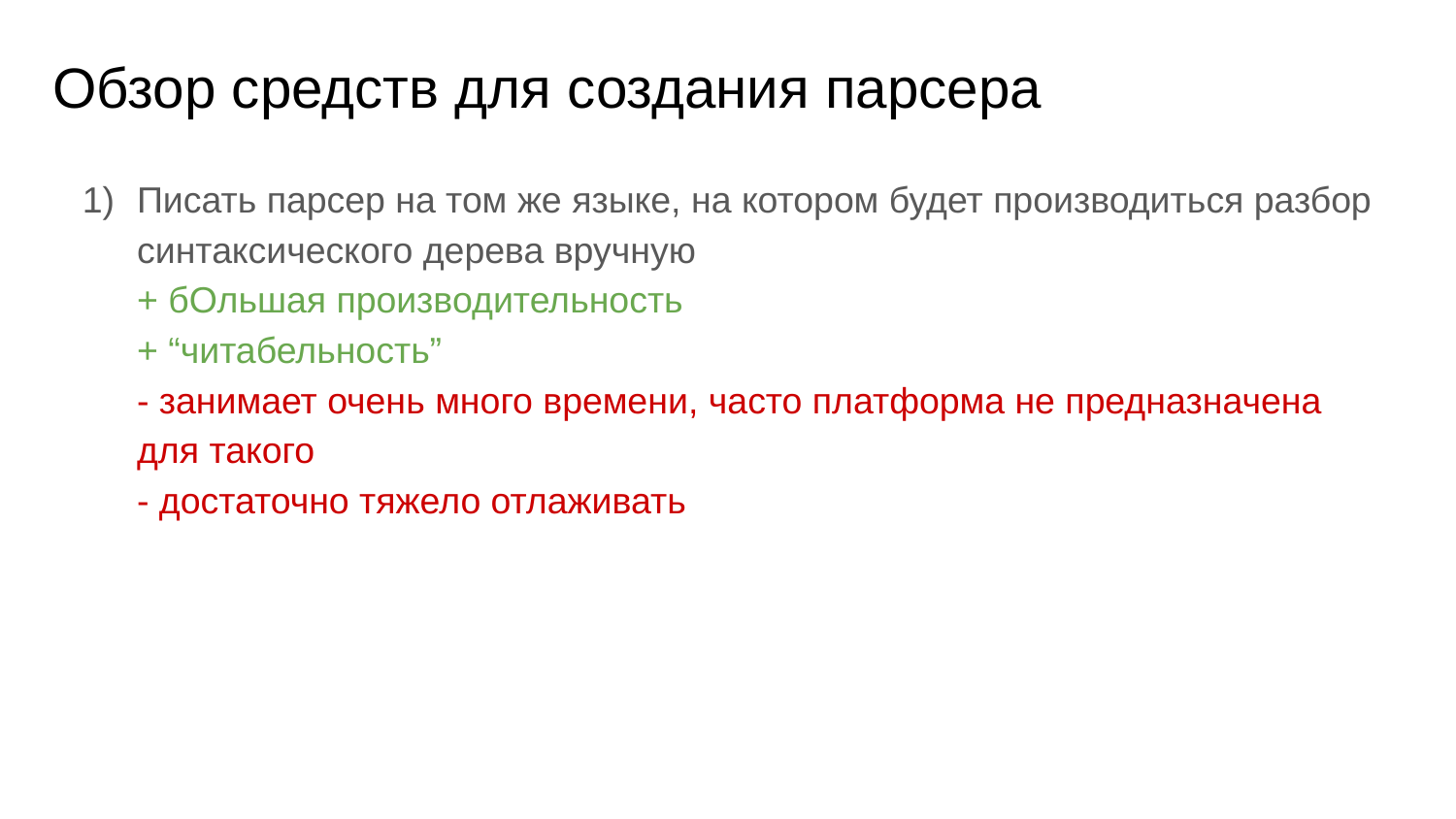

# Обзор средств для создания парсера
Писать парсер на том же языке, на котором будет производиться разбор синтаксического дерева вручную
+ бОльшая производительность
+ “читабельность”
- занимает очень много времени, часто платформа не предназначена для такого
- достаточно тяжело отлаживать